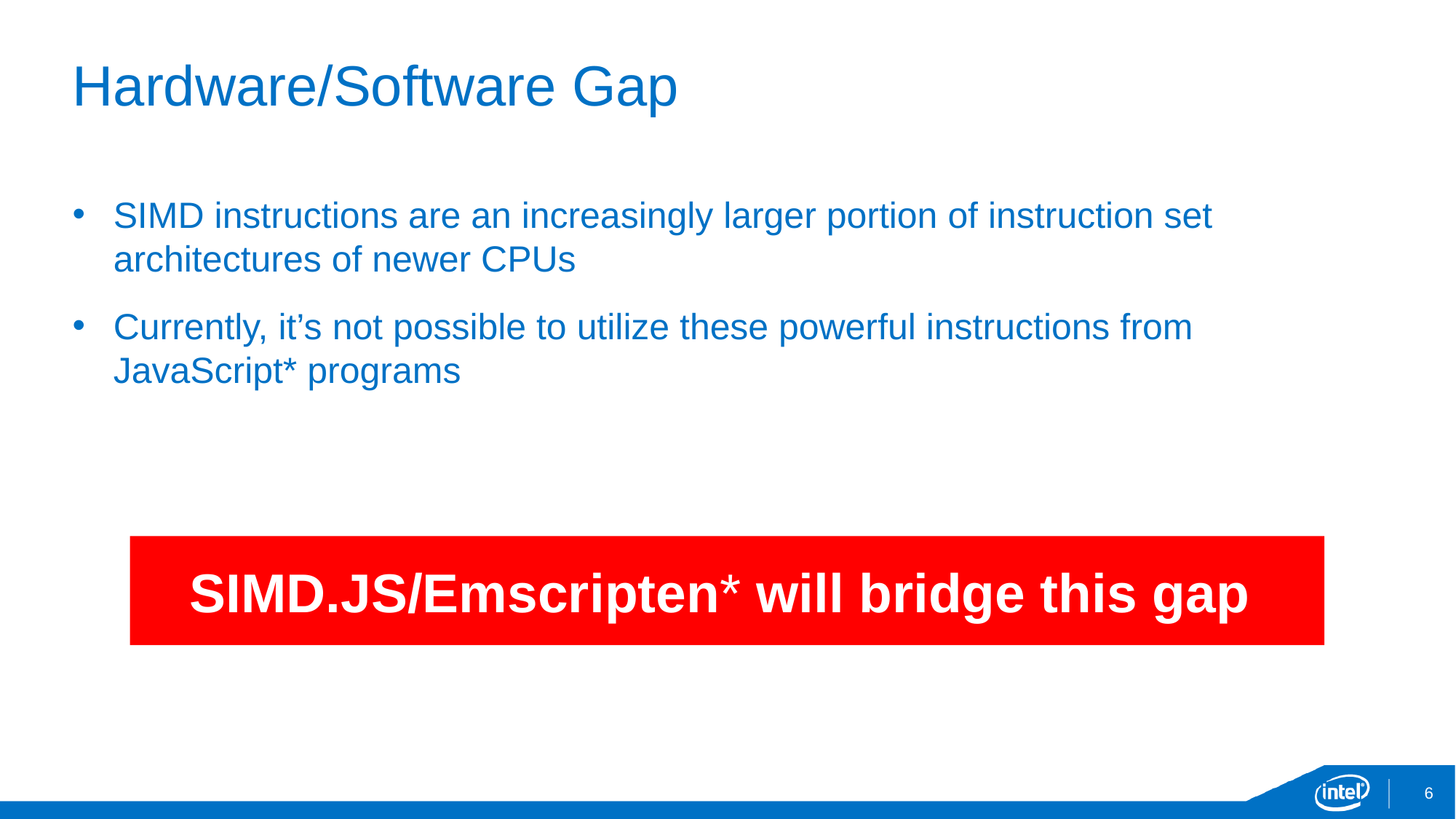

# Hardware/Software Gap
SIMD instructions are an increasingly larger portion of instruction set architectures of newer CPUs
Currently, it’s not possible to utilize these powerful instructions from JavaScript* programs
SIMD.JS/Emscripten* will bridge this gap
6